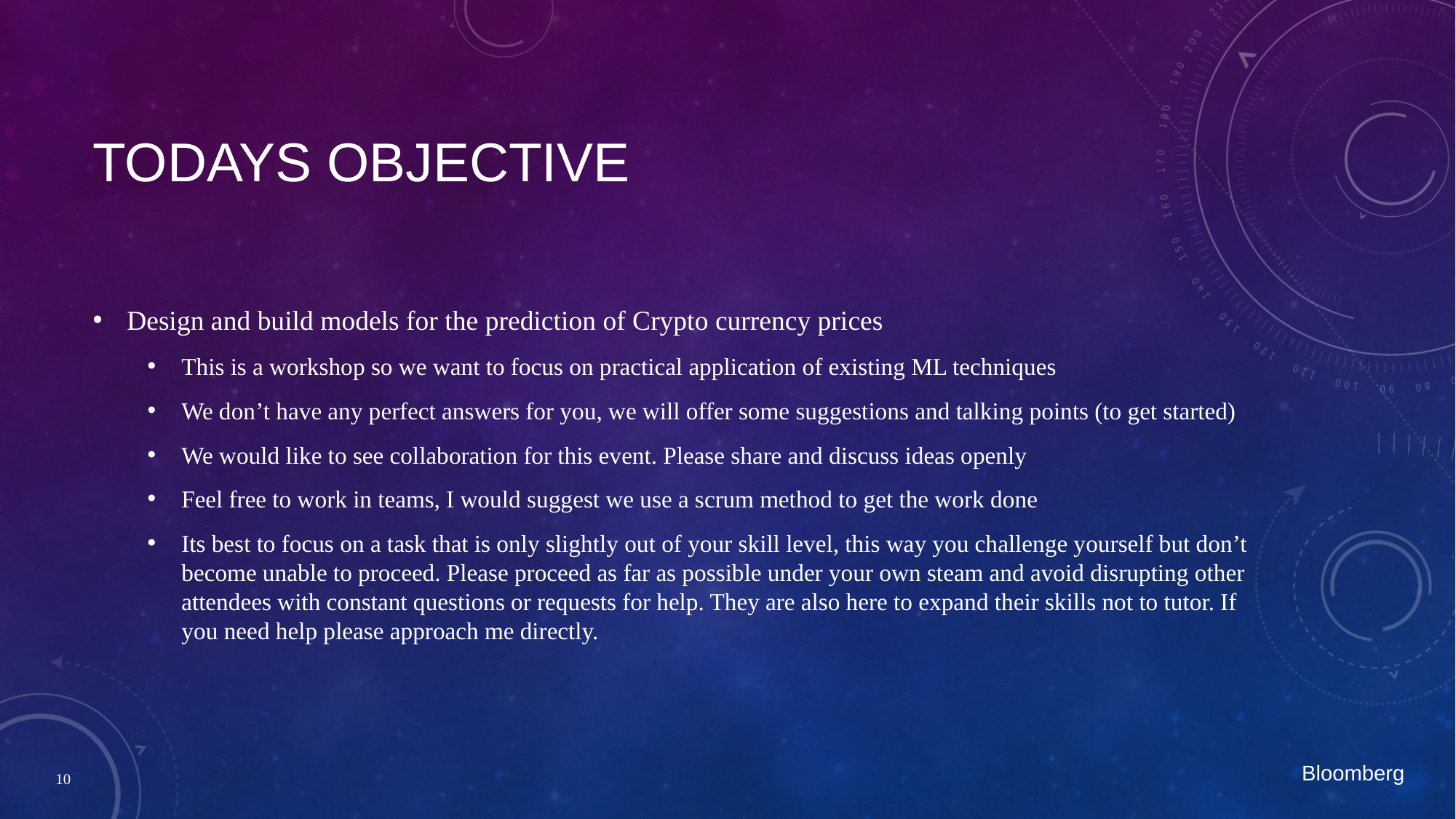

# TODAYS Objective
Design and build models for the prediction of Crypto currency prices
This is a workshop so we want to focus on practical application of existing ML techniques
We don’t have any perfect answers for you, we will offer some suggestions and talking points (to get started)
We would like to see collaboration for this event. Please share and discuss ideas openly
Feel free to work in teams, I would suggest we use a scrum method to get the work done
Its best to focus on a task that is only slightly out of your skill level, this way you challenge yourself but don’t become unable to proceed. Please proceed as far as possible under your own steam and avoid disrupting other attendees with constant questions or requests for help. They are also here to expand their skills not to tutor. If you need help please approach me directly.
10